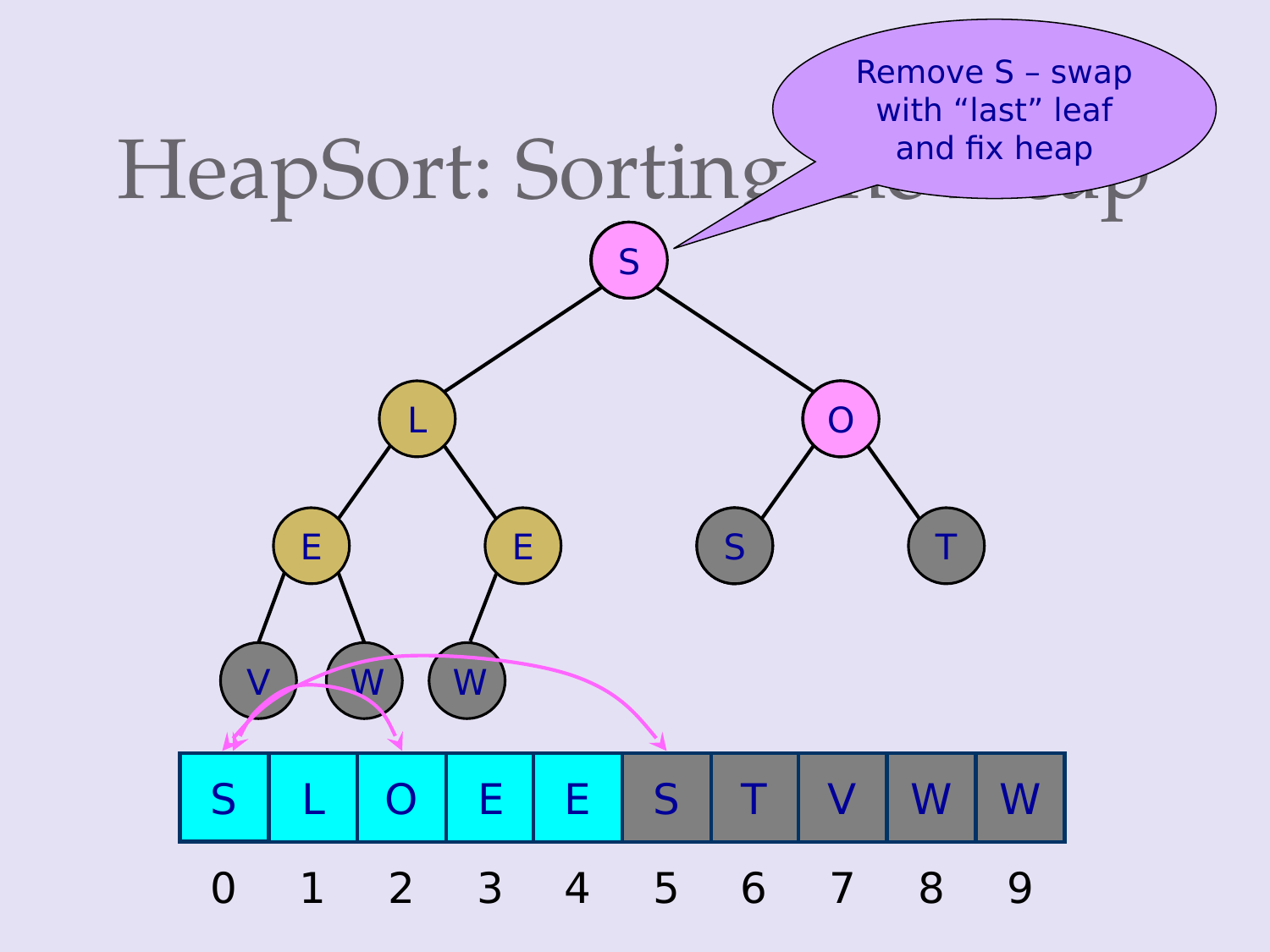

# HeapSort: Sorting the Heap
Remove S – swap with “last” leaf and fix heap
S
L
S
E
E
O
T
V
W
W
O
S
O
S

O
S
S
L
S
E
E
O
T
V
W
W
0
1
2
3
4
5
6
7
8
9
O
S